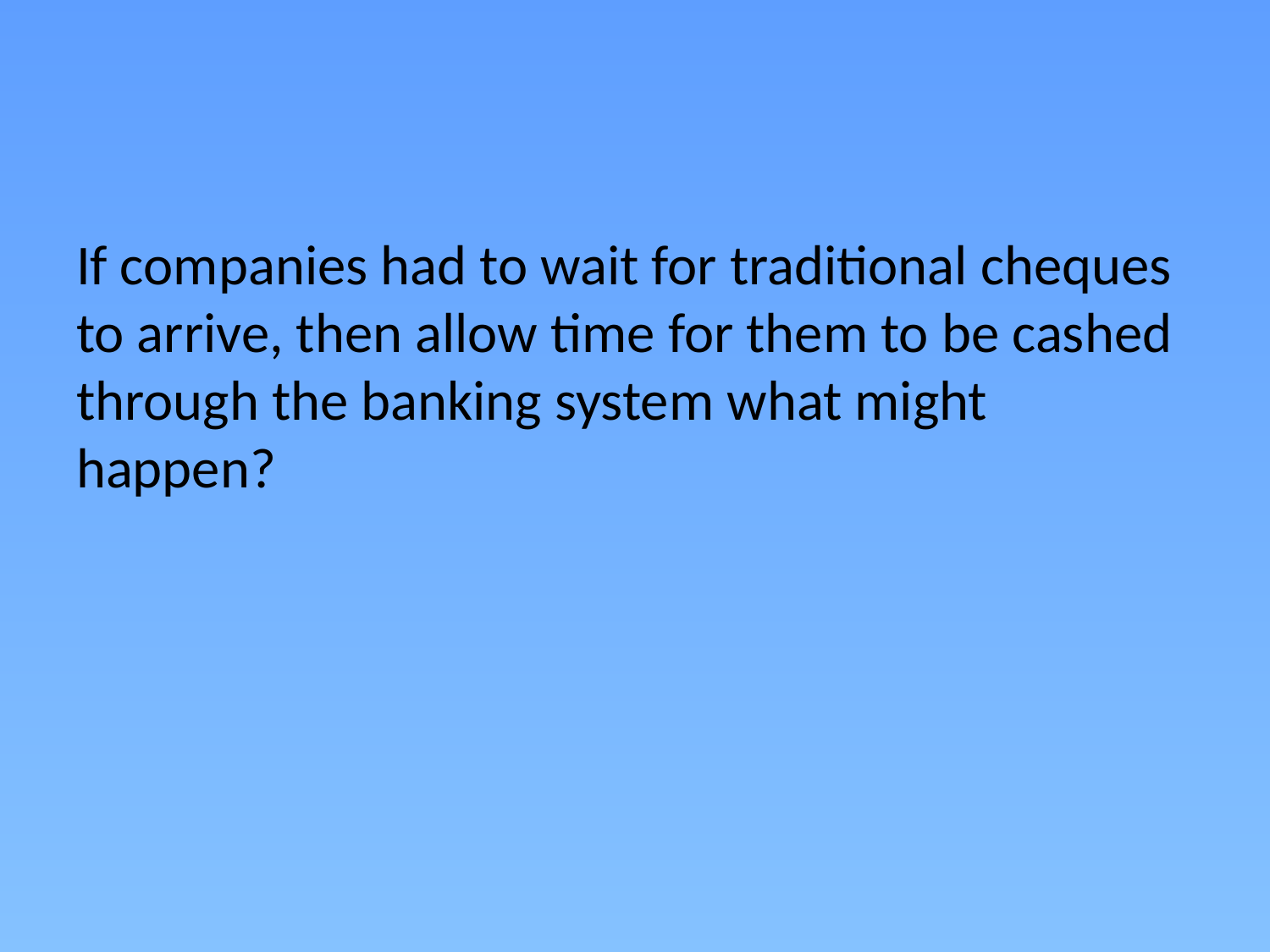

#
If companies had to wait for traditional cheques to arrive, then allow time for them to be cashed through the banking system what might happen?